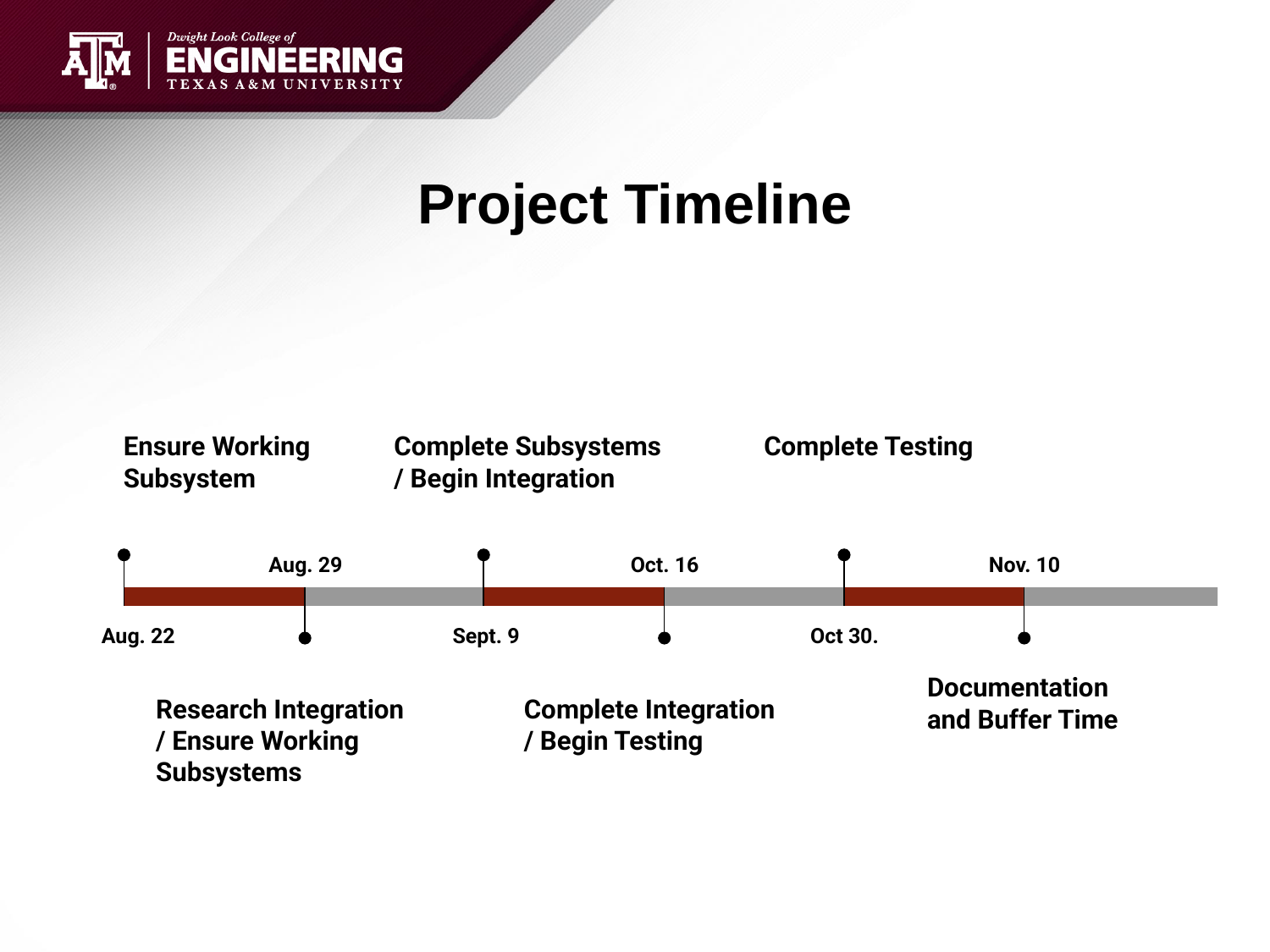

# Project Timeline

Complete Subsystems
/ Begin Integration

Sept. 9
Complete Testing

Oct 30.
Ensure Working Subsystem

Aug. 22
Aug. 29

Research Integration
/ Ensure Working Subsystems
Oct. 16

Complete Integration
/ Begin Testing

Nov. 10

Documentation and Buffer Time